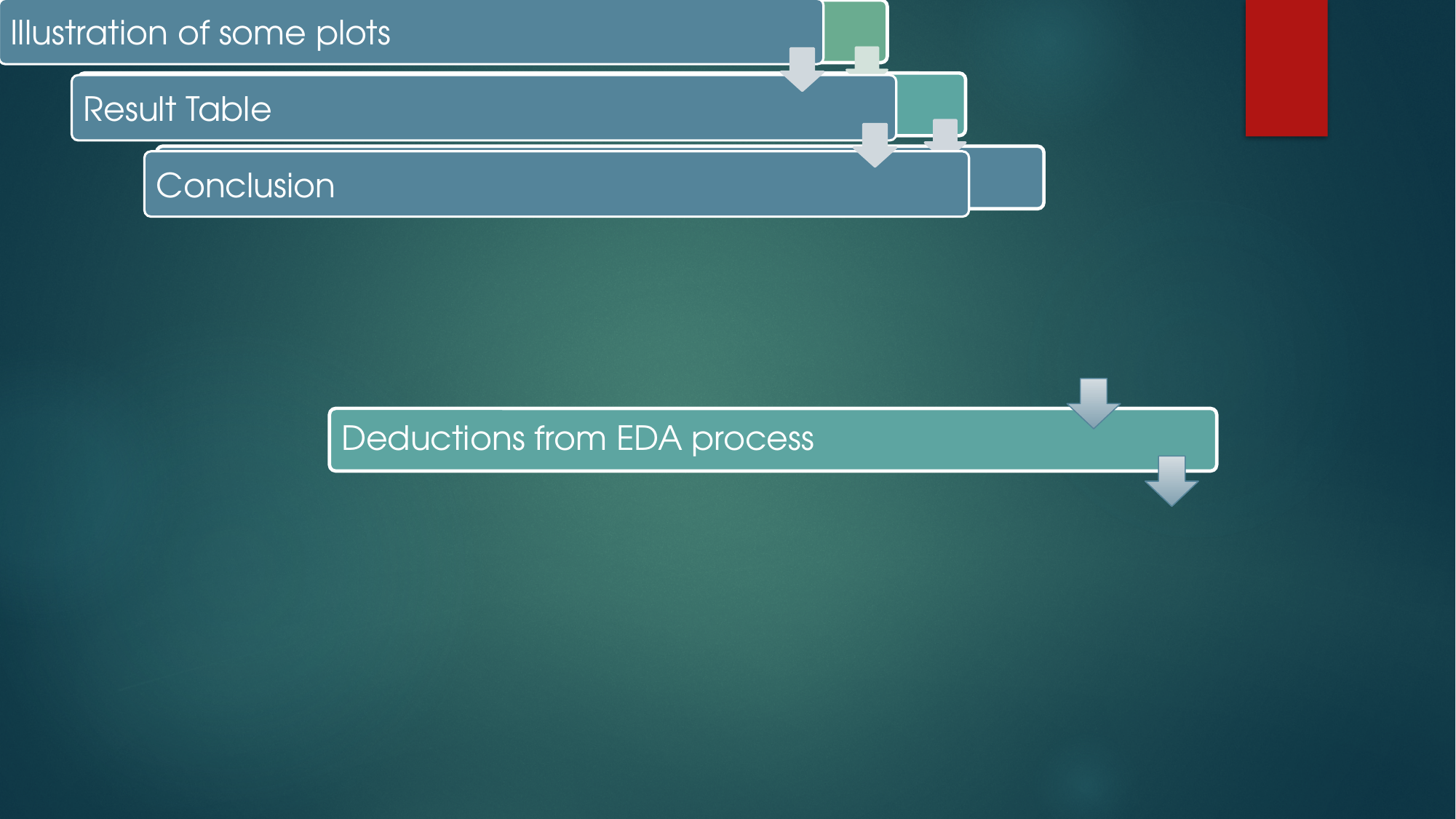

# Table of contents:
Agenda
Understanding the independent variables
Process followed in the project

Deductions from EDA process

Illustration of some plots
Result Table
Conclusion